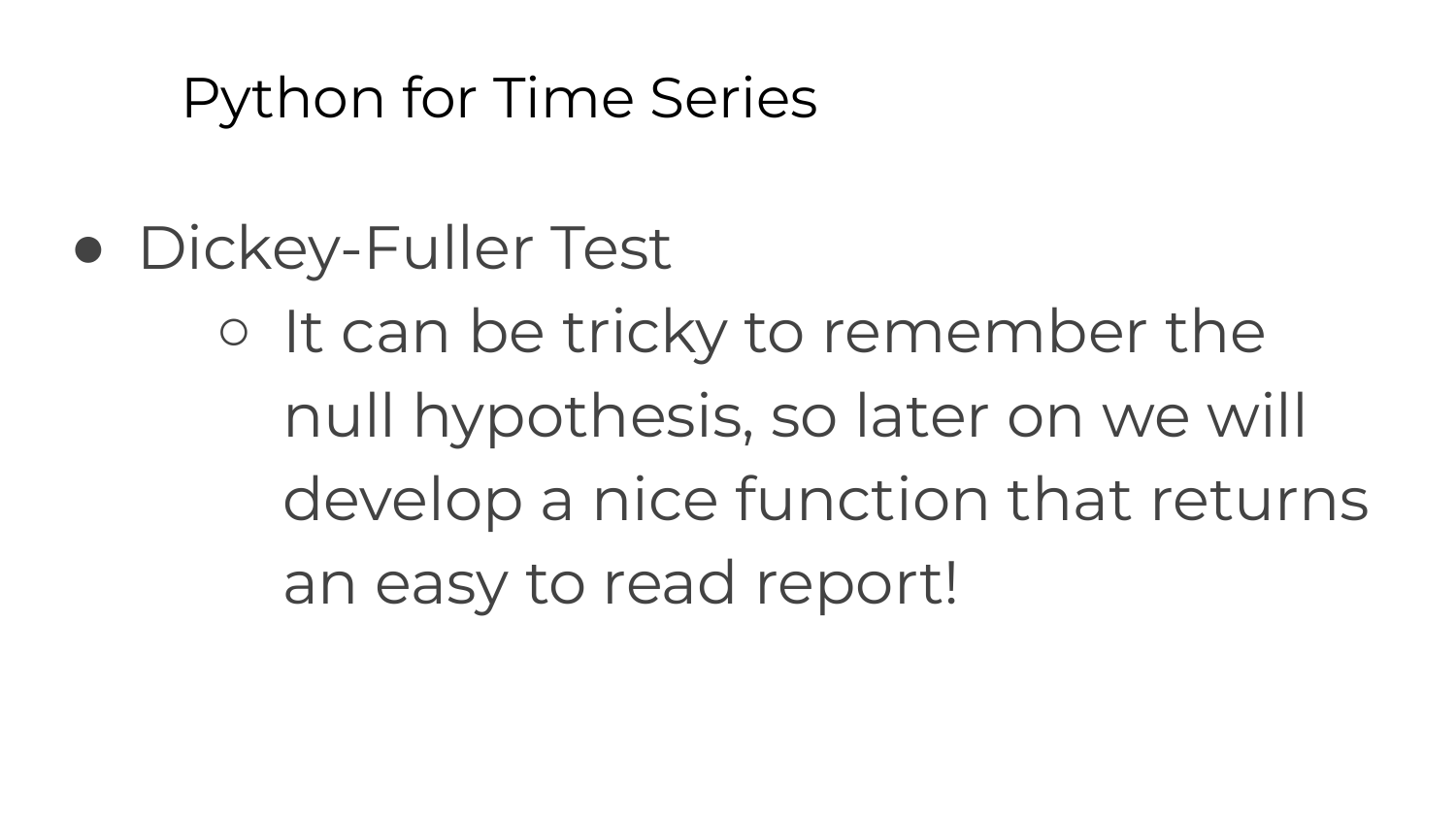

# Python for Time Series
Dickey-Fuller Test
It can be tricky to remember the null hypothesis, so later on we will develop a nice function that returns an easy to read report!